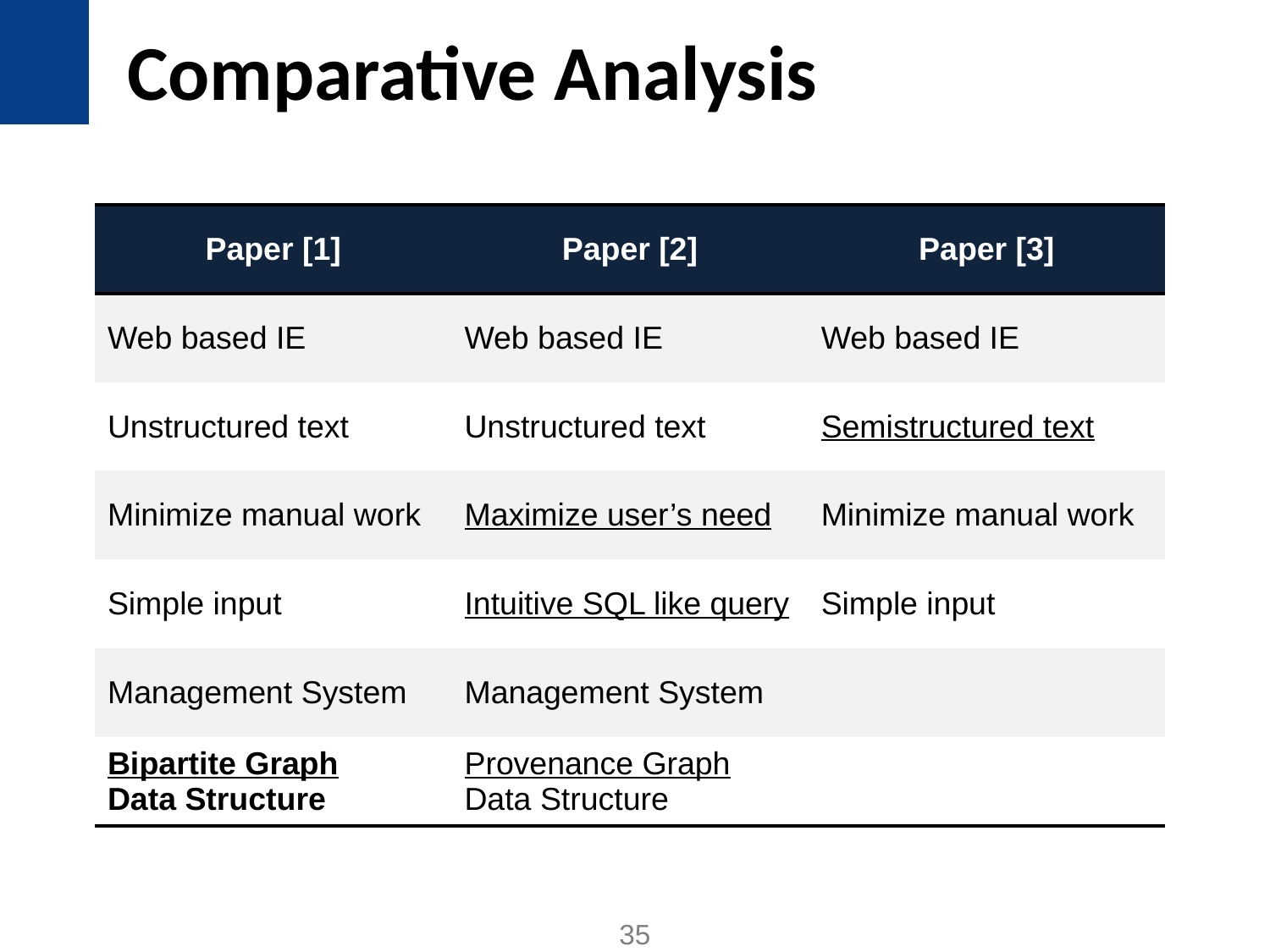

# Comparative Analysis
| Paper [1] | Paper [2] | Paper [3] |
| --- | --- | --- |
| Web based IE | Web based IE | Web based IE |
| Unstructured text | Unstructured text | Semistructured text |
| Minimize manual work | Maximize user’s need | Minimize manual work |
| Simple input | Intuitive SQL like query | Simple input |
| Management System | Management System |  |
| Bipartite Graph Data Structure | Provenance Graph Data Structure |  |
35